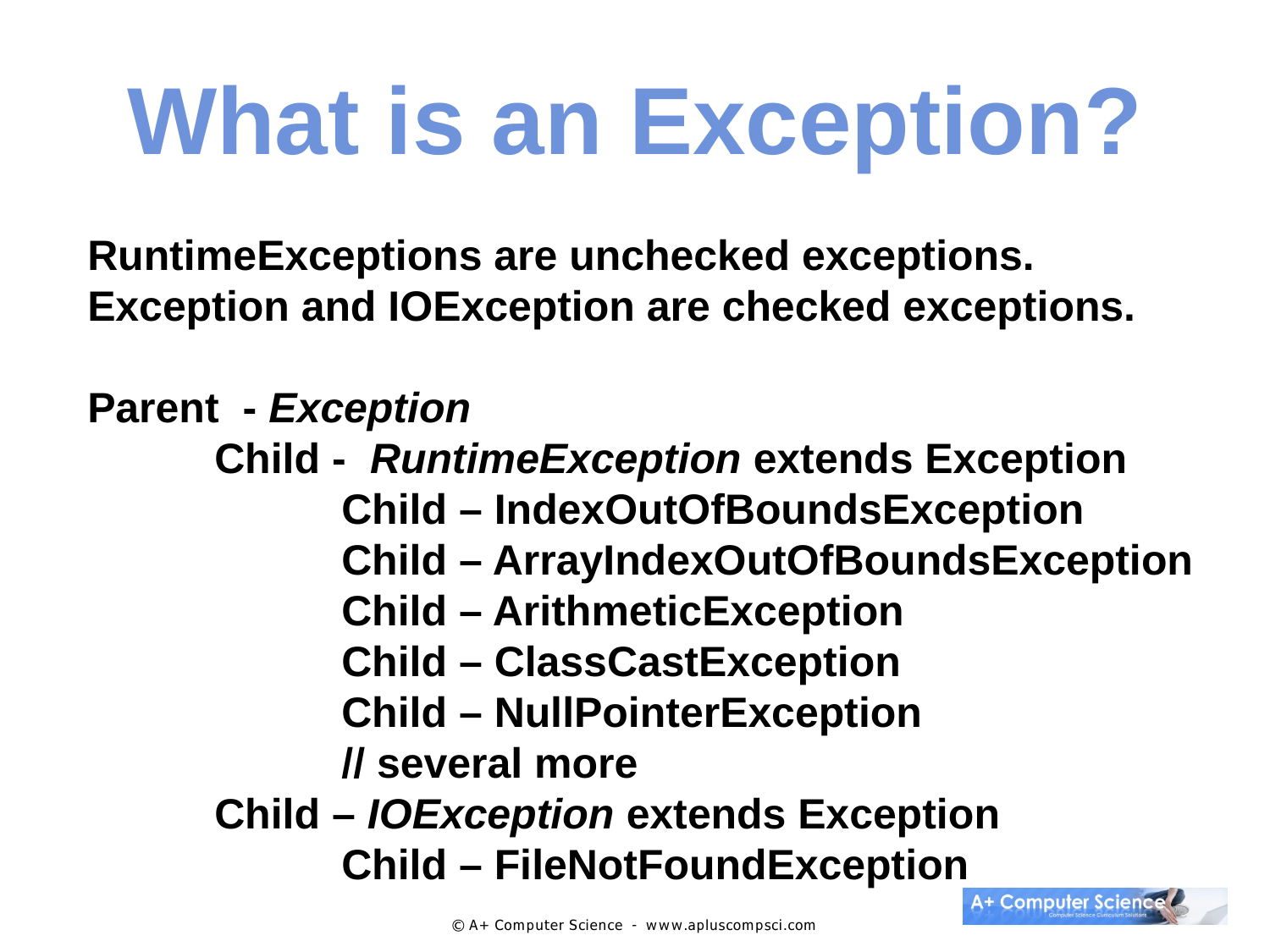

What is an Exception?
RuntimeExceptions are unchecked exceptions.
Exception and IOException are checked exceptions.

Parent  - Exception
	Child -  RuntimeException extends Exception
		Child – IndexOutOfBoundsException
		Child – ArrayIndexOutOfBoundsException
		Child – ArithmeticException
		Child – ClassCastException
		Child – NullPointerException
		// several more
	Child – IOException extends Exception
		Child – FileNotFoundException

© A+ Computer Science  -  www.apluscompsci.com